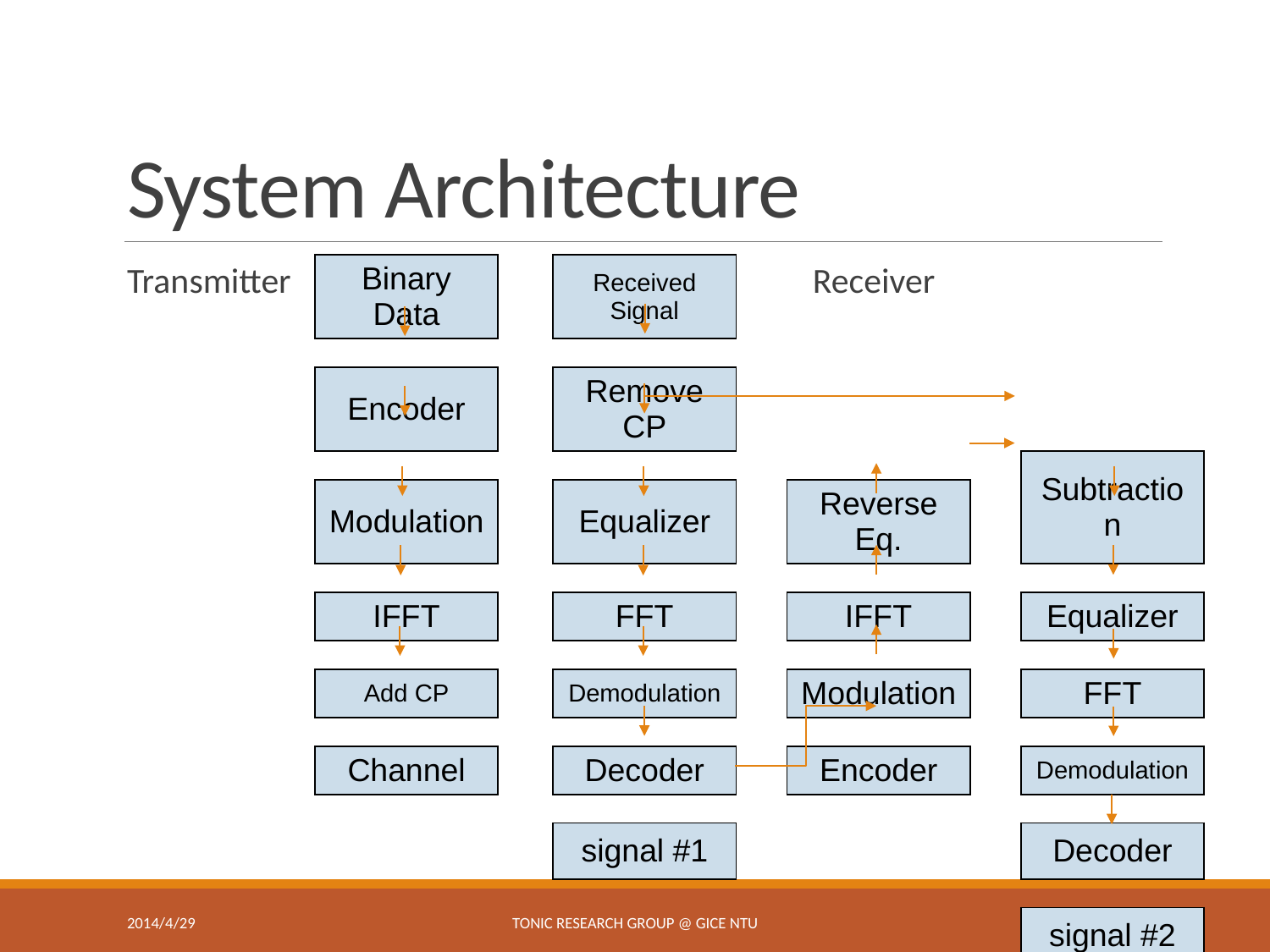

# System Architecture
| Binary Data |  | Received Signal |  |  |  |  |
| --- | --- | --- | --- | --- | --- | --- |
|  |  |  |  |  |  |  |
| Encoder |  | Remove CP |  |  |  |  |
|  |  |  |  |  |  | Subtraction |
| Modulation |  | Equalizer |  | Reverse Eq. |  |  |
|  |  |  |  |  |  |  |
| IFFT |  | FFT |  | IFFT |  | Equalizer |
|  |  |  |  |  |  |  |
| Add CP |  | Demodulation |  | Modulation |  | FFT |
|  |  |  |  |  |  |  |
| Channel |  | Decoder |  | Encoder |  | Demodulation |
|  |  |  |  |  |  |  |
|  |  | signal #1 |  |  |  | Decoder |
|  |  |  |  |  |  |  |
|  |  |  |  |  |  | signal #2 |
Transmitter                                                                 Receiver
2014/4/29
TONIC Research Group @ GICE NTU
12